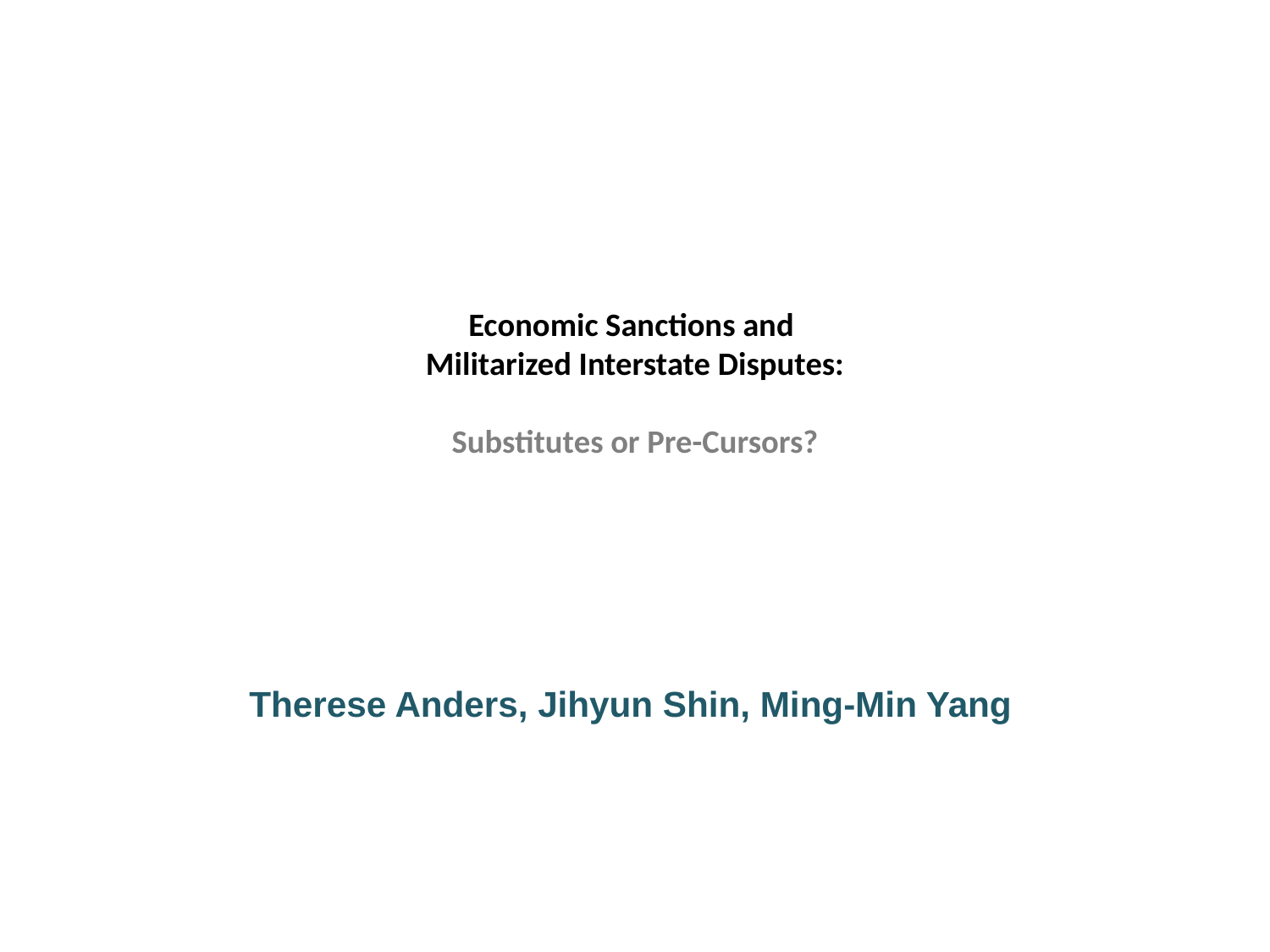

# Economic Sanctions and Militarized Interstate Disputes: Substitutes or Pre-Cursors?
Therese Anders, Jihyun Shin, Ming-Min Yang